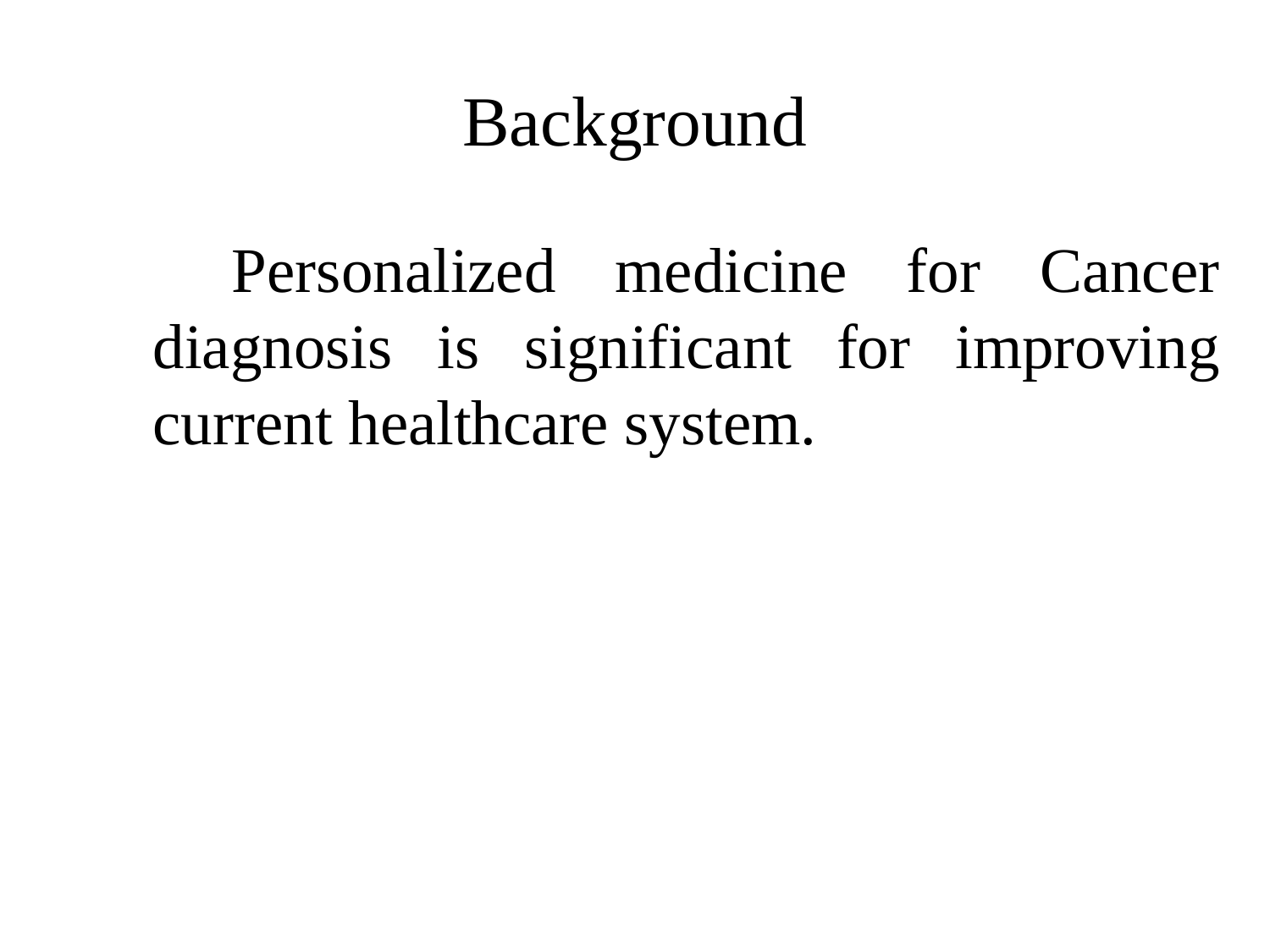

# Background
  Personalized medicine for Cancer diagnosis is significant for improving current healthcare system.